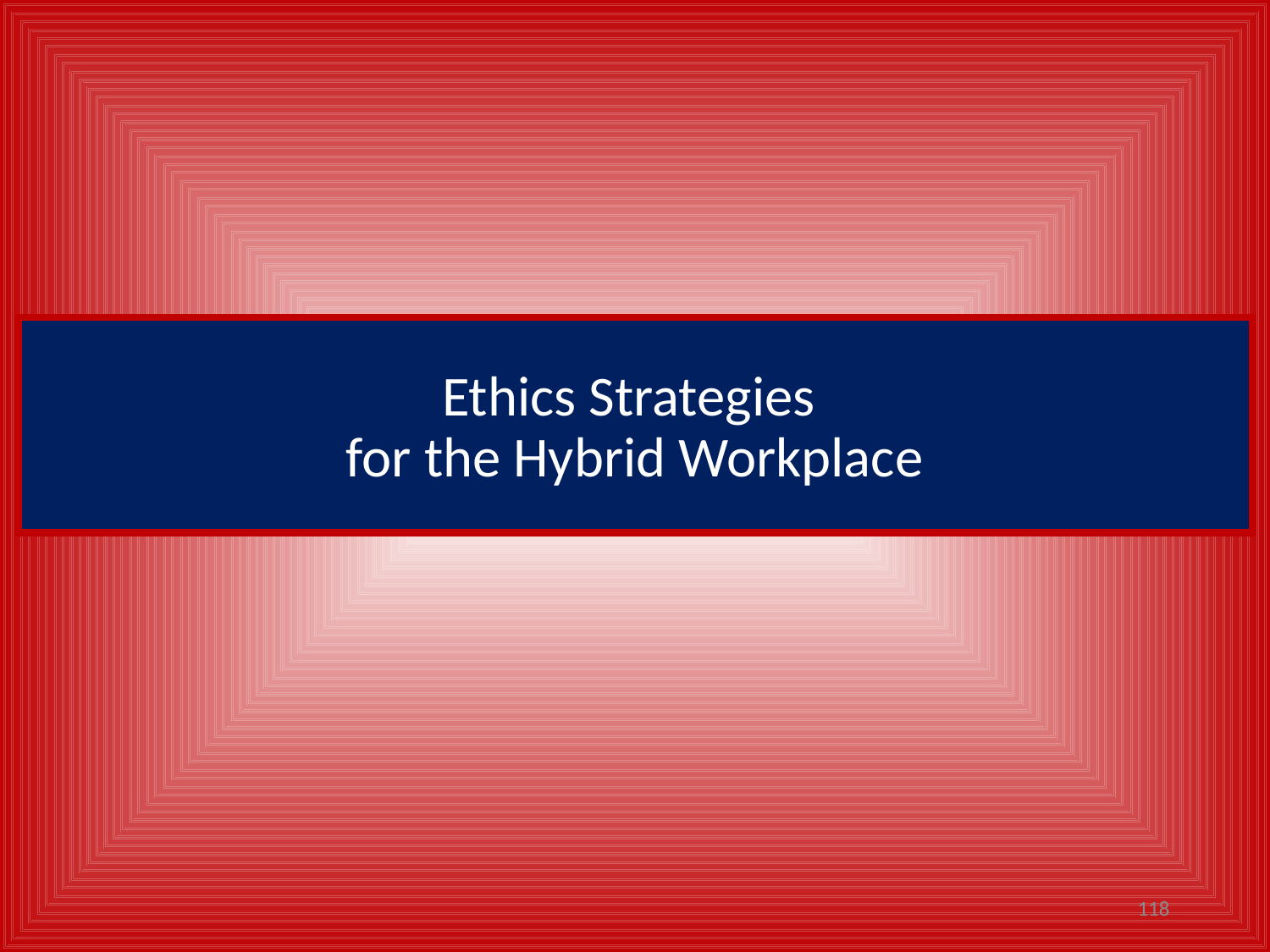

# Ethics Strategies for the Hybrid Workplace
118